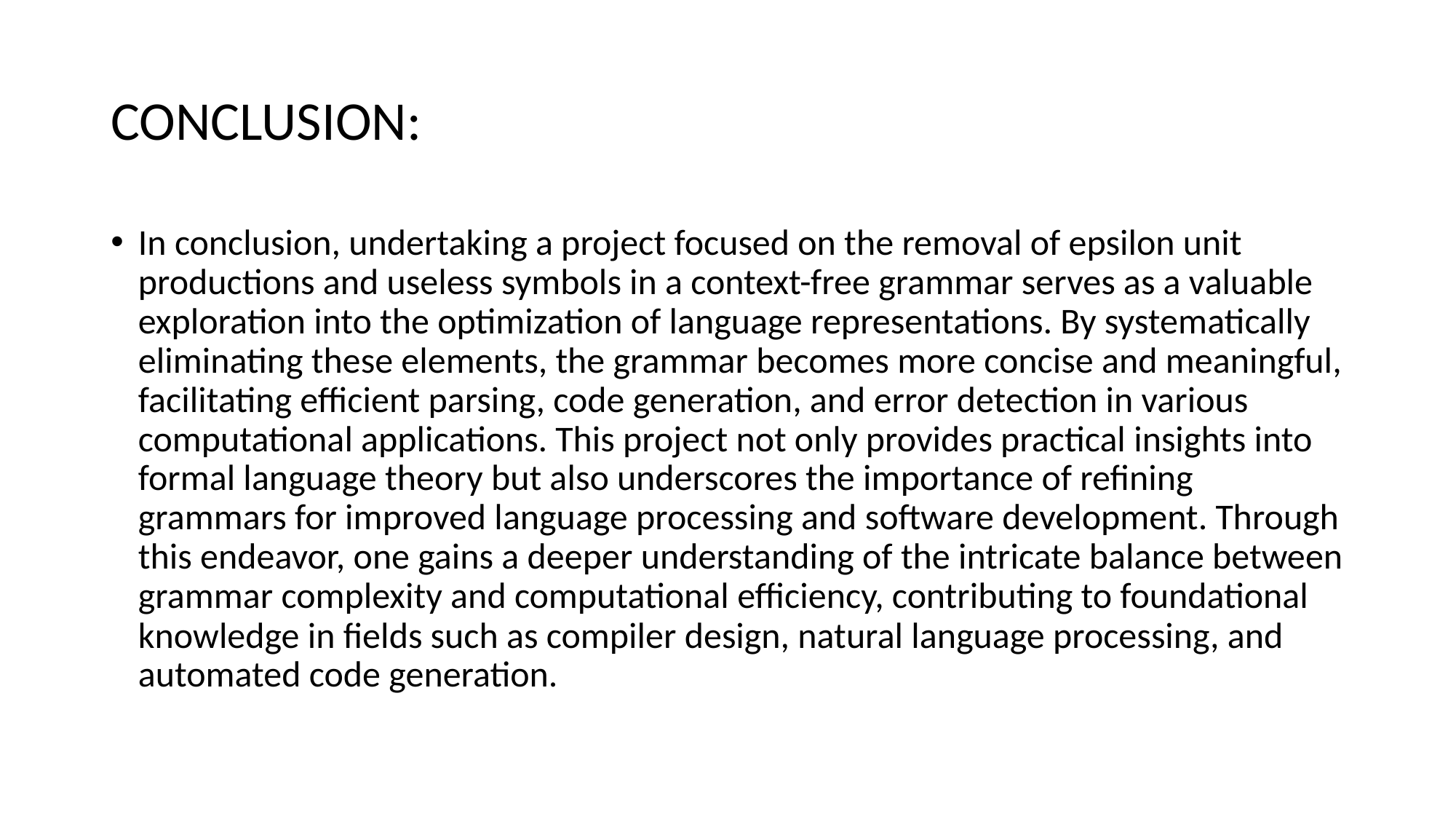

# CONCLUSION:
In conclusion, undertaking a project focused on the removal of epsilon unit productions and useless symbols in a context-free grammar serves as a valuable exploration into the optimization of language representations. By systematically eliminating these elements, the grammar becomes more concise and meaningful, facilitating efficient parsing, code generation, and error detection in various computational applications. This project not only provides practical insights into formal language theory but also underscores the importance of refining grammars for improved language processing and software development. Through this endeavor, one gains a deeper understanding of the intricate balance between grammar complexity and computational efficiency, contributing to foundational knowledge in fields such as compiler design, natural language processing, and automated code generation.